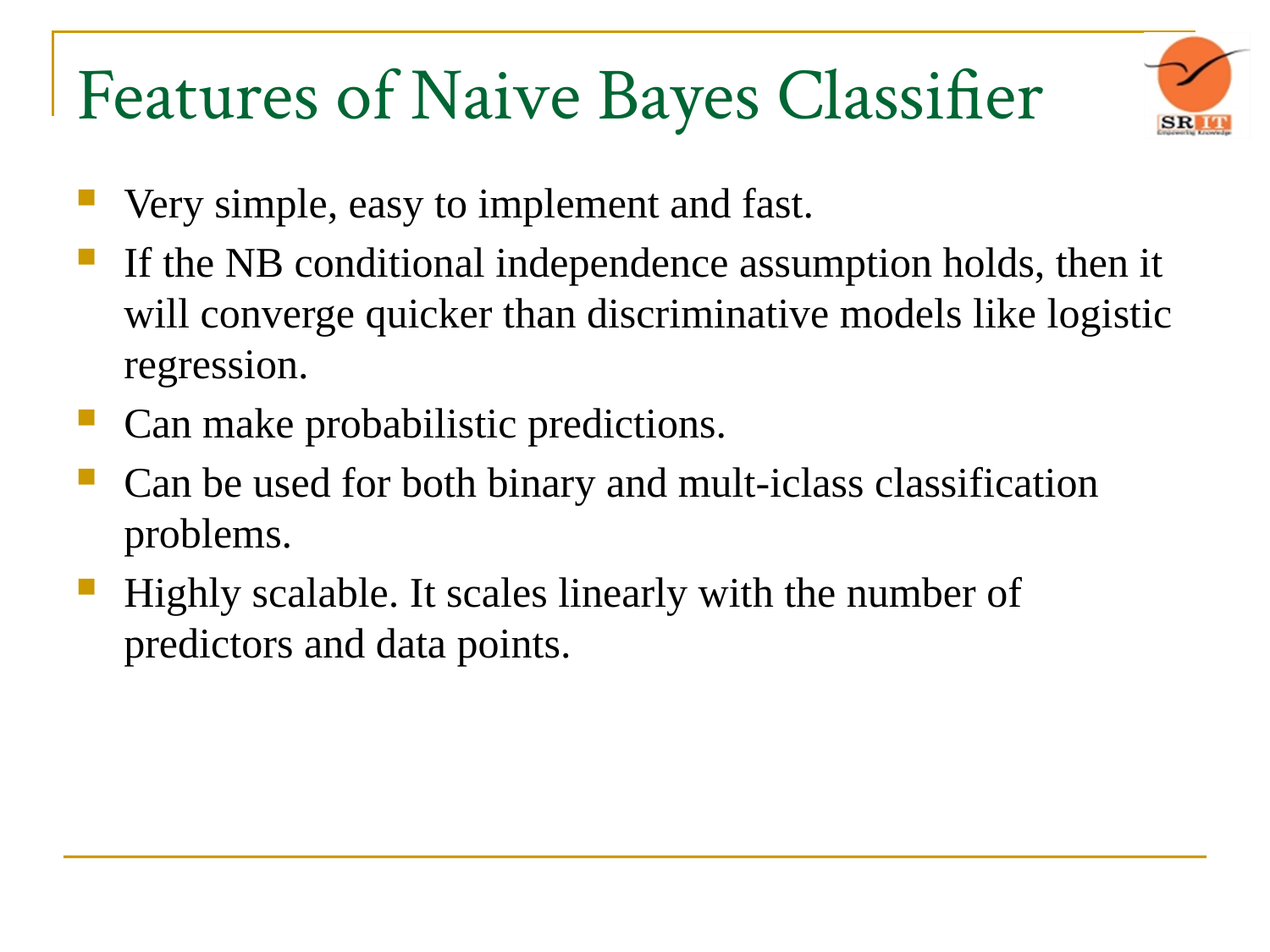

# Features of Naive Bayes Classifier
Very simple, easy to implement and fast.
If the NB conditional independence assumption holds, then it will converge quicker than discriminative models like logistic regression.
Can make probabilistic predictions.
Can be used for both binary and mult-iclass classification problems.
Highly scalable. It scales linearly with the number of predictors and data points.